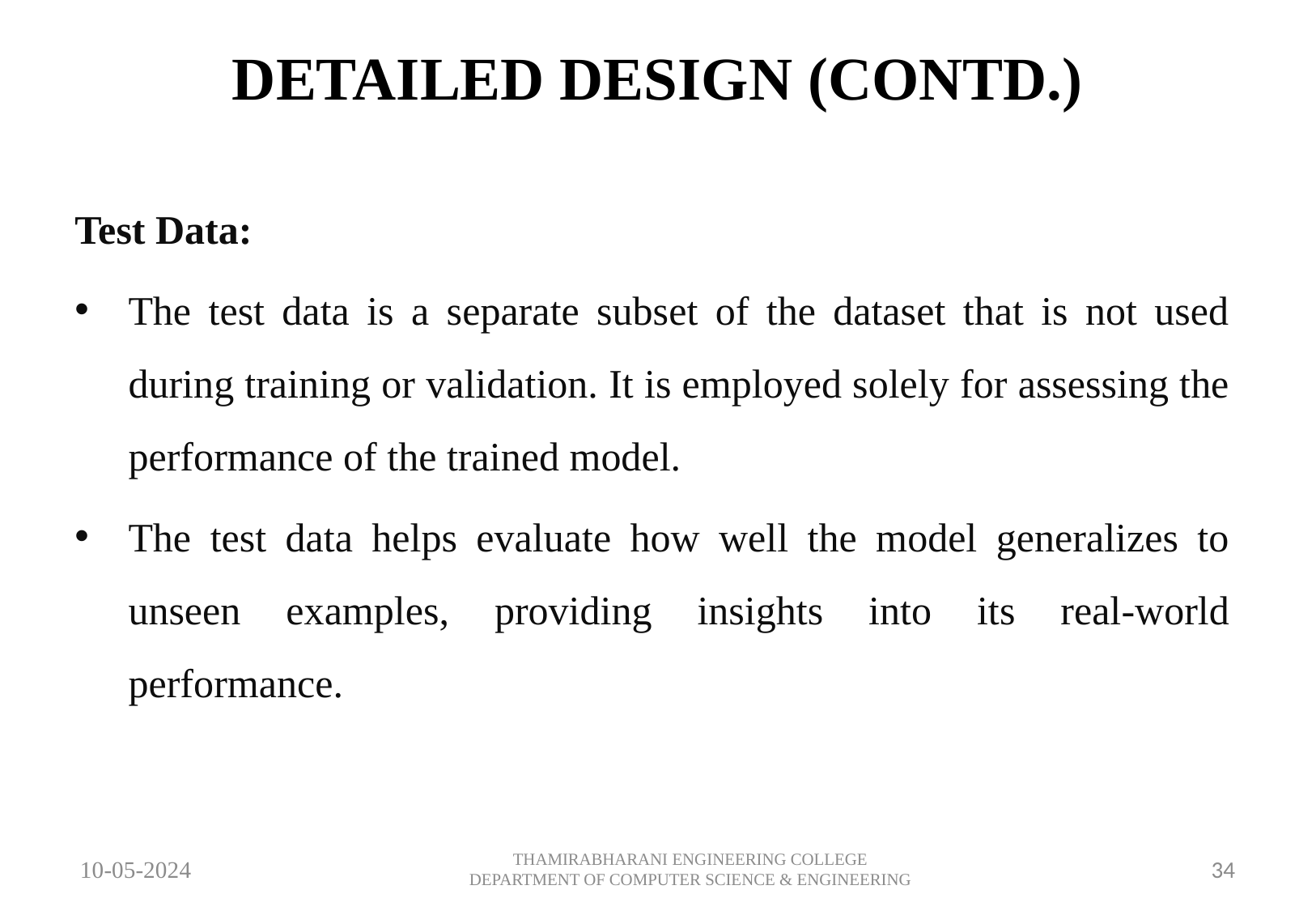

# DETAILED DESIGN (CONTD.)
Test Data:
The test data is a separate subset of the dataset that is not used during training or validation. It is employed solely for assessing the performance of the trained model.
The test data helps evaluate how well the model generalizes to unseen examples, providing insights into its real-world performance.

10-05-2024
THAMIRABHARANI ENGINEERING COLLEGE DEPARTMENT OF COMPUTER SCIENCE & ENGINEERING
34